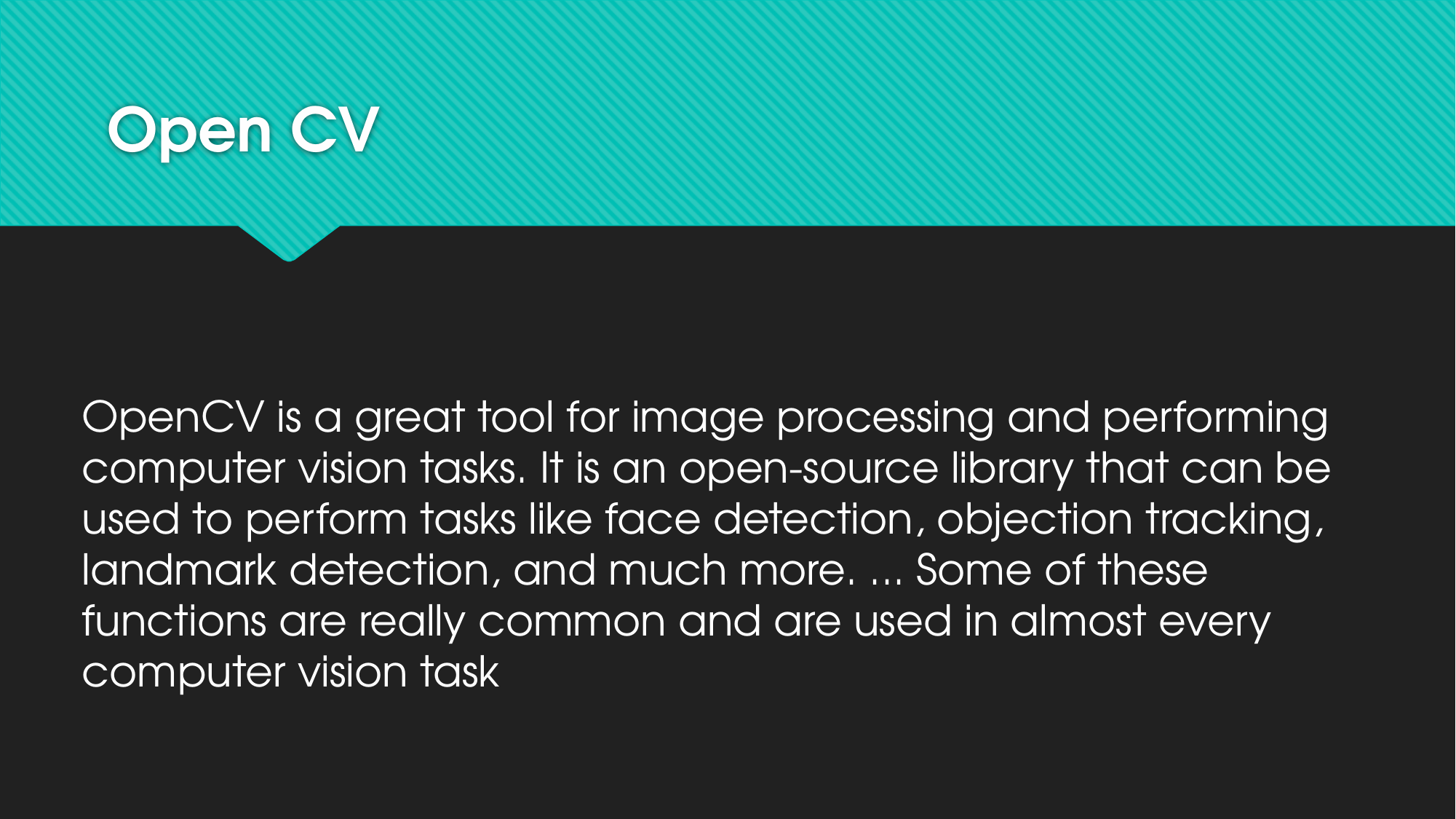

# Open CV
OpenCV is a great tool for image processing and performing computer vision tasks. It is an open-source library that can be used to perform tasks like face detection, objection tracking, landmark detection, and much more. ... Some of these functions are really common and are used in almost every computer vision task